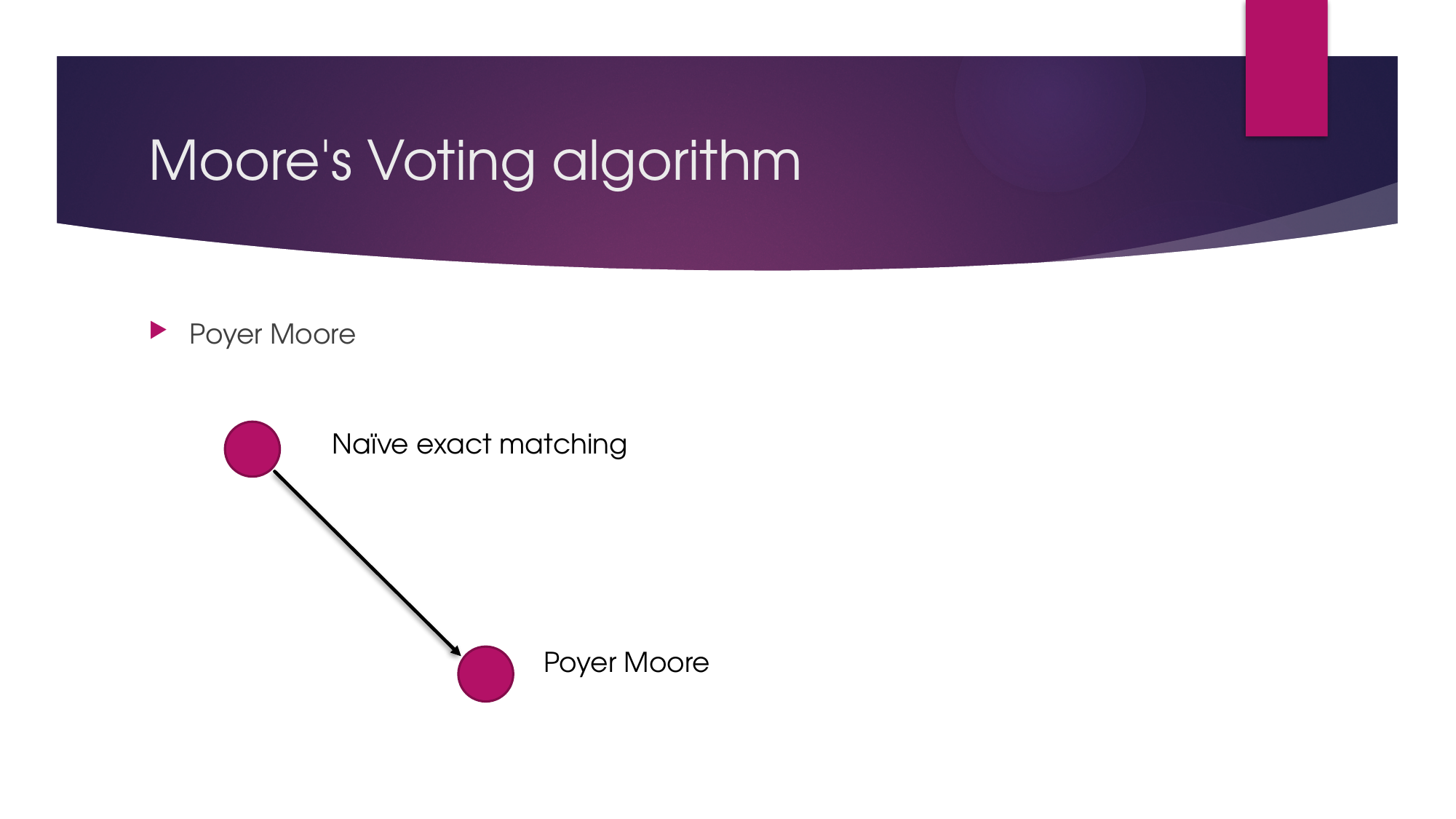

# Moore's Voting algorithm
Poyer Moore

Naïve exact matching

Poyer Moore